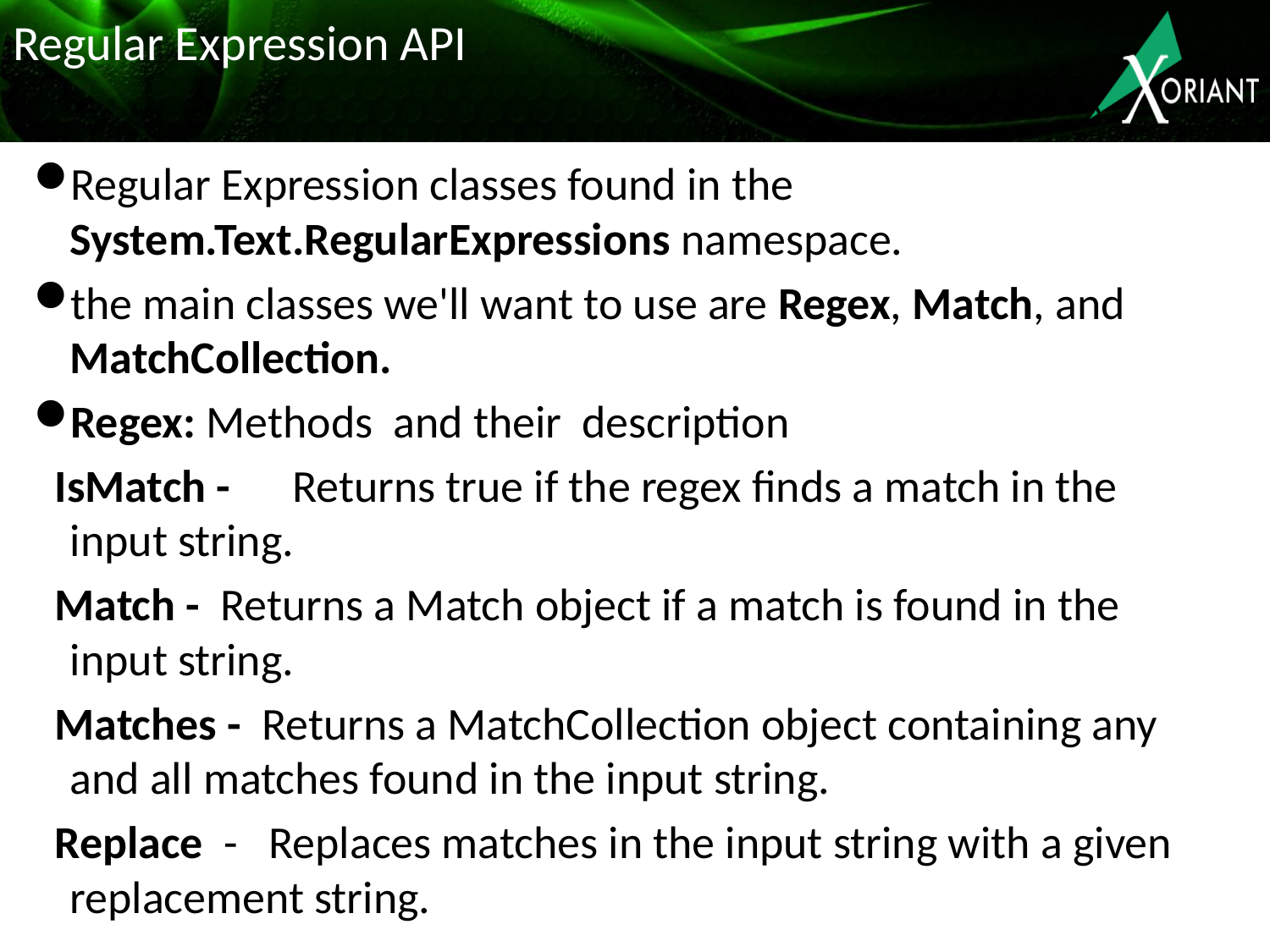

# Regular Expression API
Regular Expression classes found in the System.Text.RegularExpressions namespace.
the main classes we'll want to use are Regex, Match, and MatchCollection.
Regex: Methods  and their  description
  IsMatch -      Returns true if the regex finds a match in the input string.
  Match -  Returns a Match object if a match is found in the input string.
  Matches -  Returns a MatchCollection object containing any and all matches found in the input string.
  Replace  -   Replaces matches in the input string with a given replacement string.